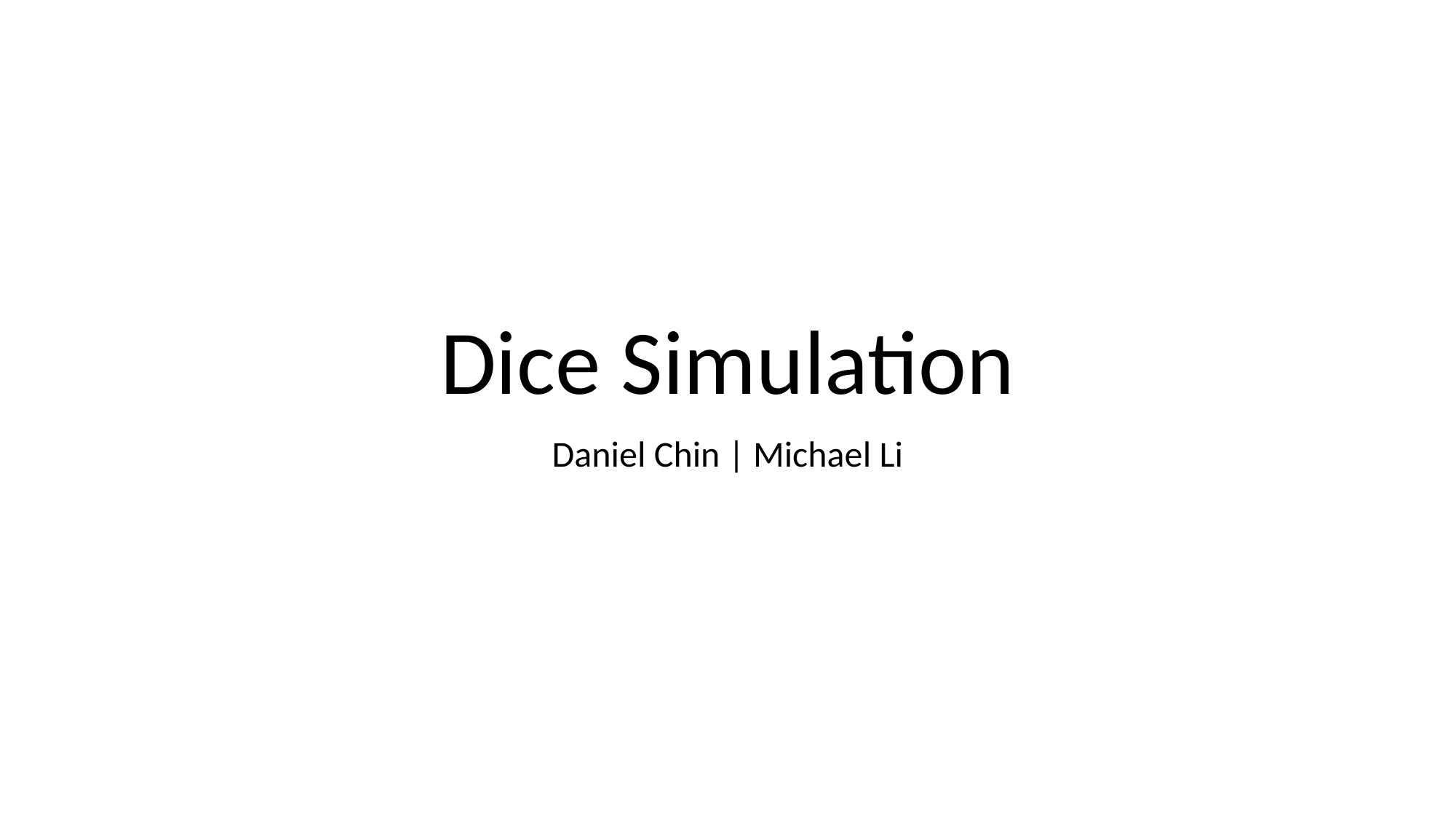

# Dice Simulation
Daniel Chin | Michael Li